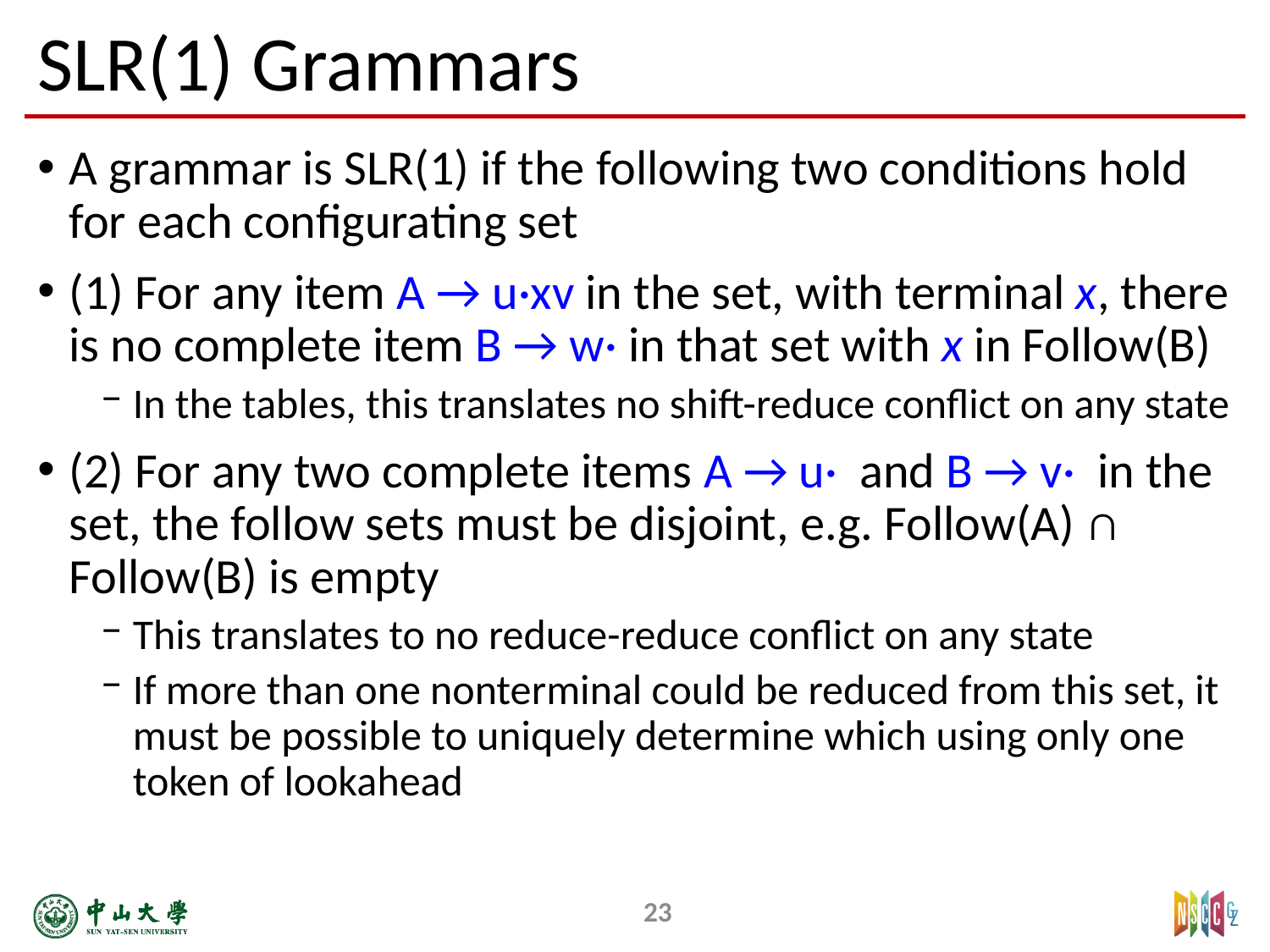

# SLR(1) Grammars
A grammar is SLR(1) if the following two conditions hold for each configurating set
(1) For any item A → u·xv in the set, with terminal x, there is no complete item B → w· in that set with x in Follow(B)
In the tables, this translates no shift-­reduce conflict on any state
(2) For any two complete items A → u·  and B → v·  in the set, the follow sets must be disjoint, e.g. Follow(A) ∩ Follow(B) is empty
This translates to no reduce-­reduce conflict on any state
If more than one non­terminal could be reduced from this set, it must be possible to uniquely determine which using only one token of lookahead
23